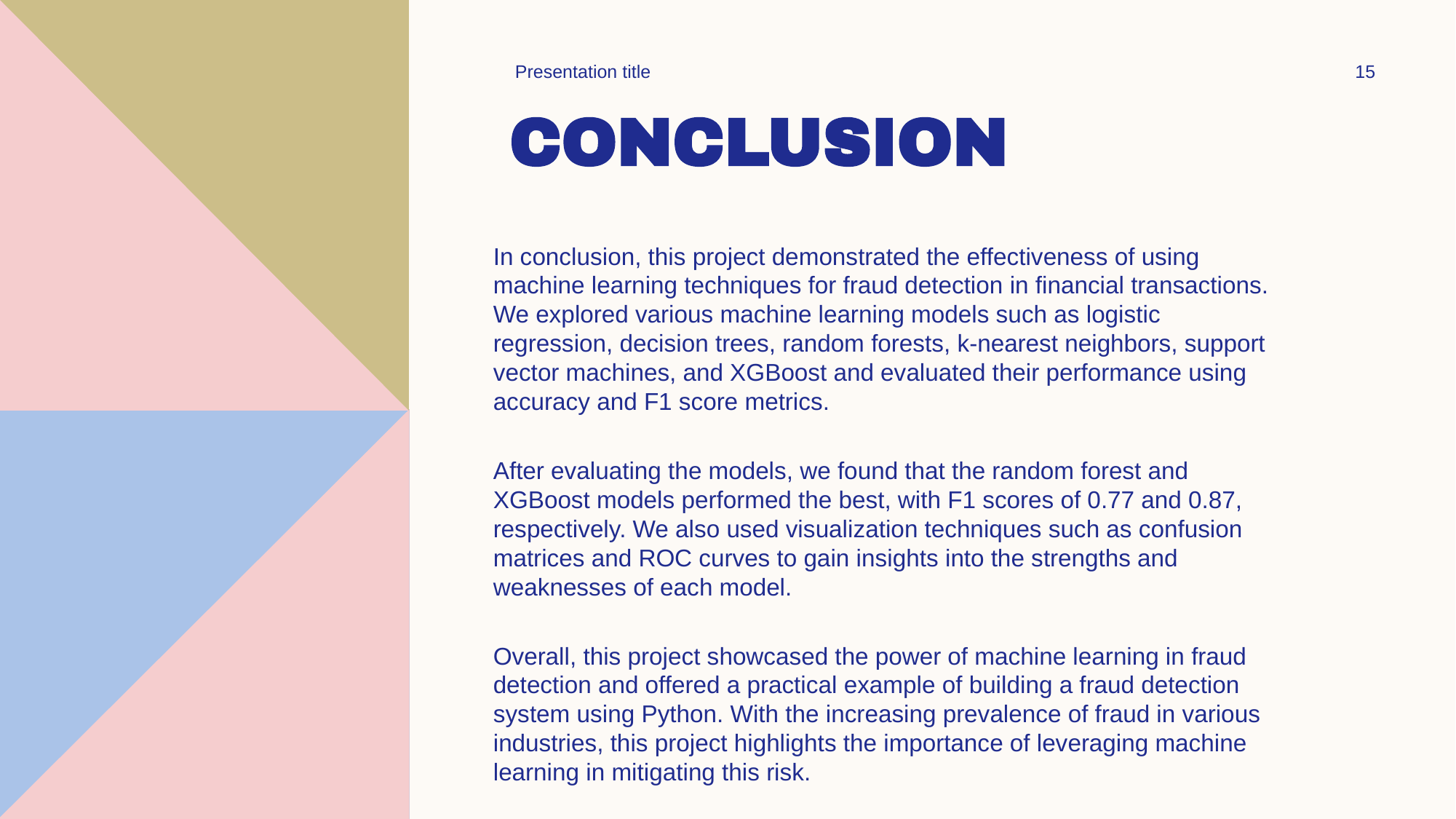

Presentation title
15
# conclusion
In conclusion, this project demonstrated the effectiveness of using machine learning techniques for fraud detection in financial transactions. We explored various machine learning models such as logistic regression, decision trees, random forests, k-nearest neighbors, support vector machines, and XGBoost and evaluated their performance using accuracy and F1 score metrics.

After evaluating the models, we found that the random forest and XGBoost models performed the best, with F1 scores of 0.77 and 0.87, respectively. We also used visualization techniques such as confusion matrices and ROC curves to gain insights into the strengths and weaknesses of each model.

Overall, this project showcased the power of machine learning in fraud detection and offered a practical example of building a fraud detection system using Python. With the increasing prevalence of fraud in various industries, this project highlights the importance of leveraging machine learning in mitigating this risk.